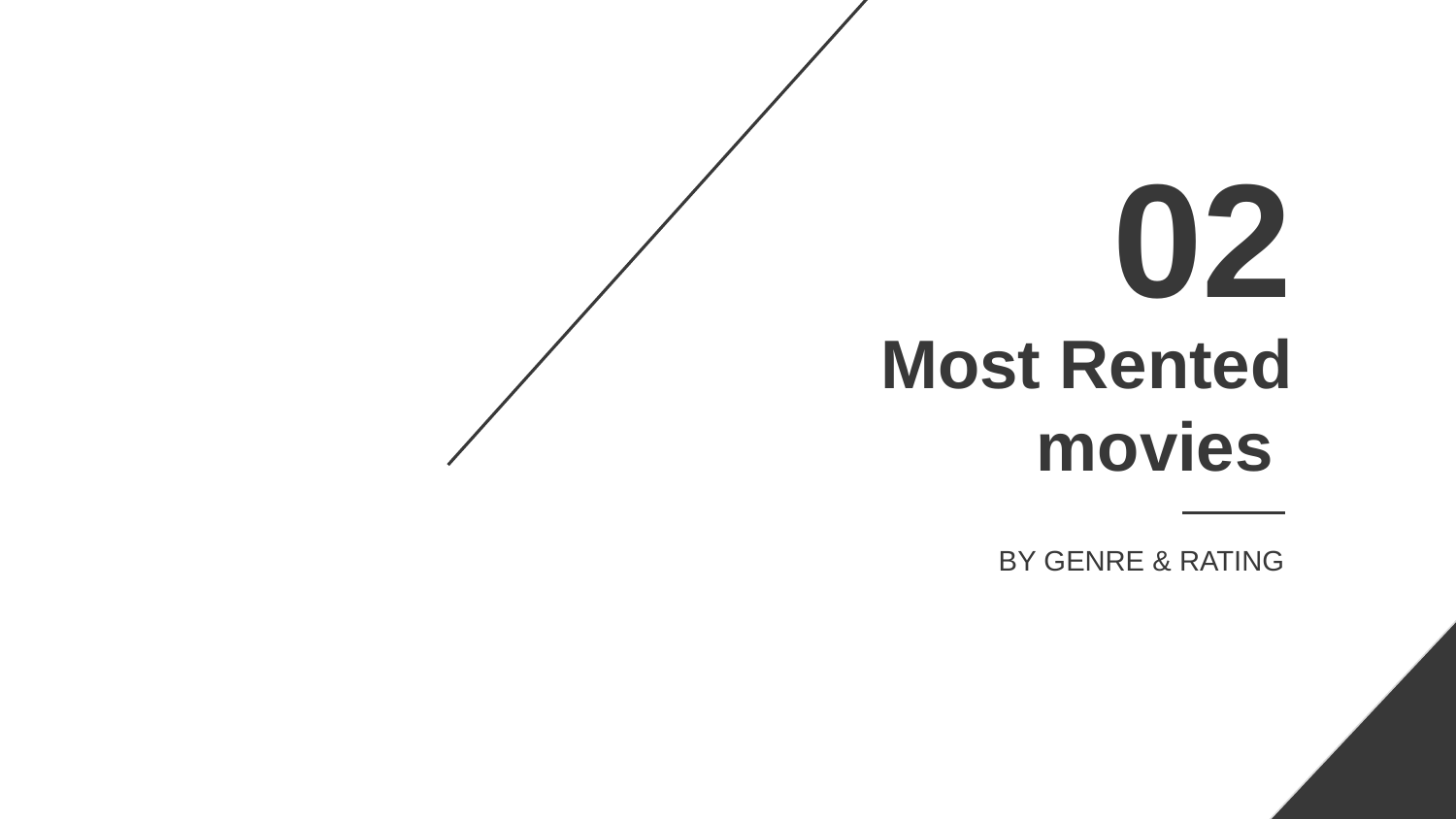

02
# Most Rented movies
BY GENRE & RATING